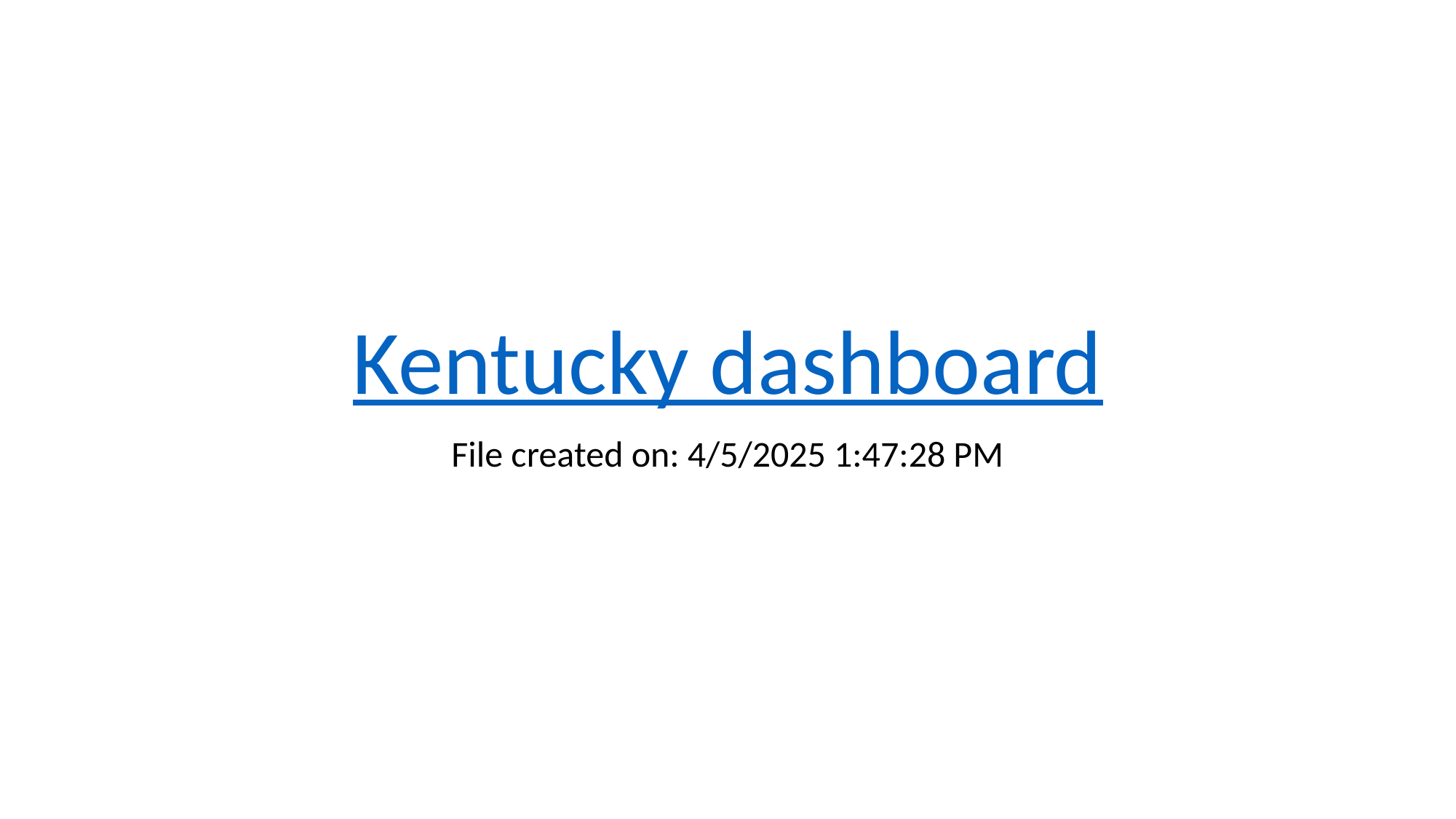

# Kentucky dashboard
File created on: 4/5/2025 1:47:28 PM